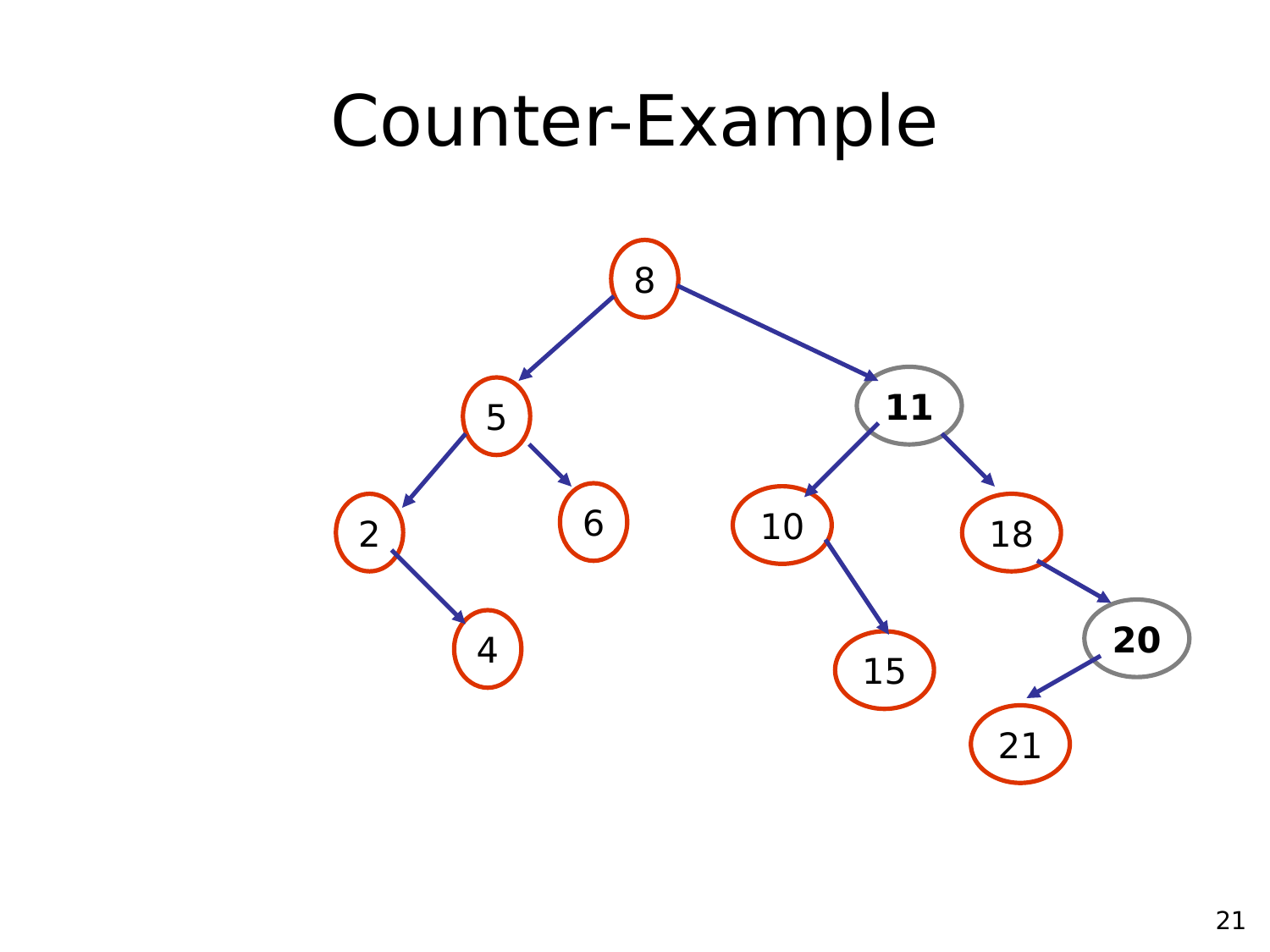

# Counter-Example
8

11
5

6
10
2
18

20
4
15

21